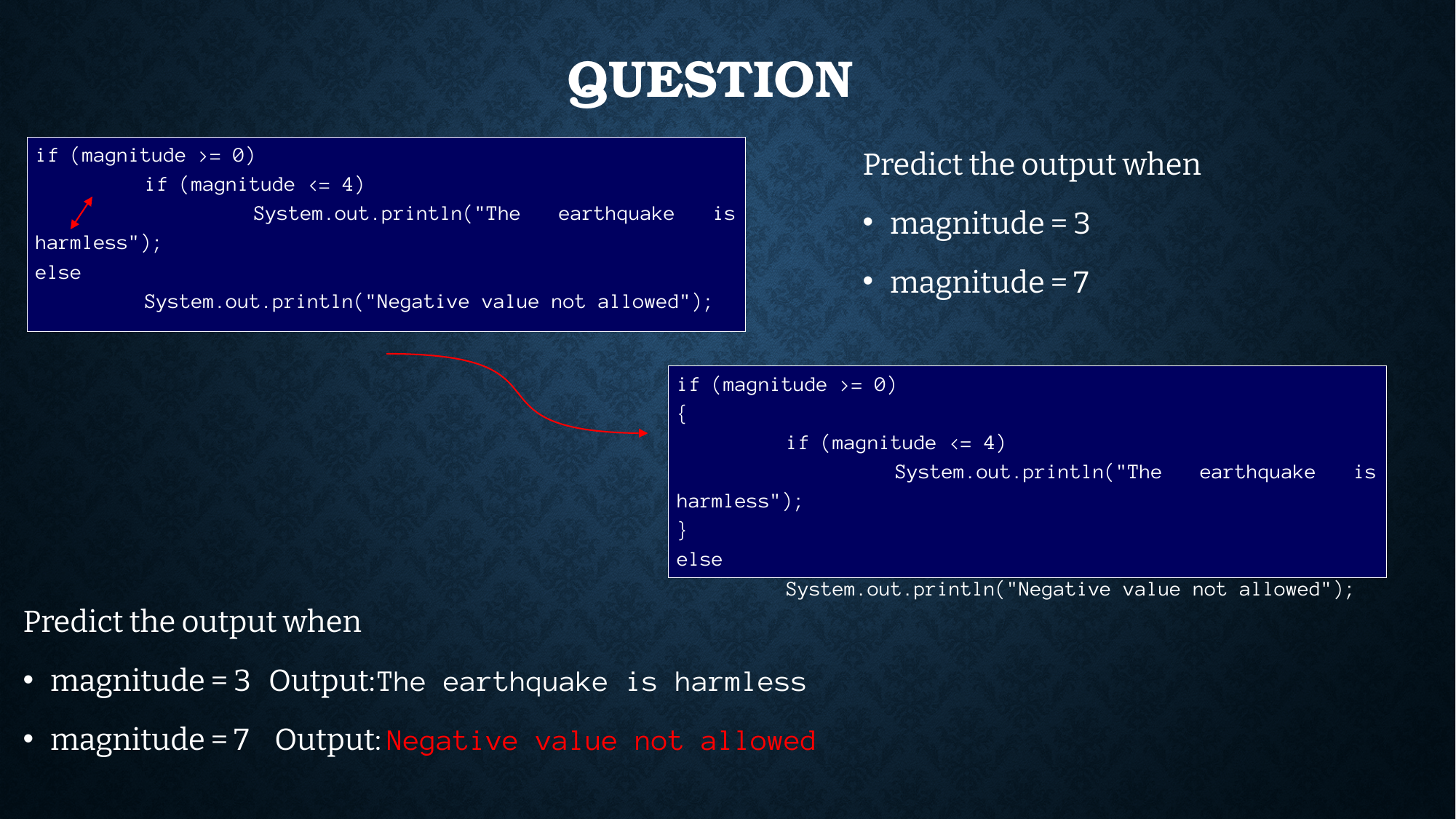

# Question
Predict the output when
magnitude = 3
magnitude = 7
if (magnitude >= 0)
	if (magnitude <= 4)
		System.out.println("The earthquake is harmless");
else
	System.out.println("Negative value not allowed");

if (magnitude >= 0)
{
	if (magnitude <= 4)
		System.out.println("The earthquake is harmless");
}
else
	System.out.println("Negative value not allowed");

Predict the output when
magnitude = 3 	Output:	The earthquake is harmless
magnitude = 7 	 Output: Negative value not allowed